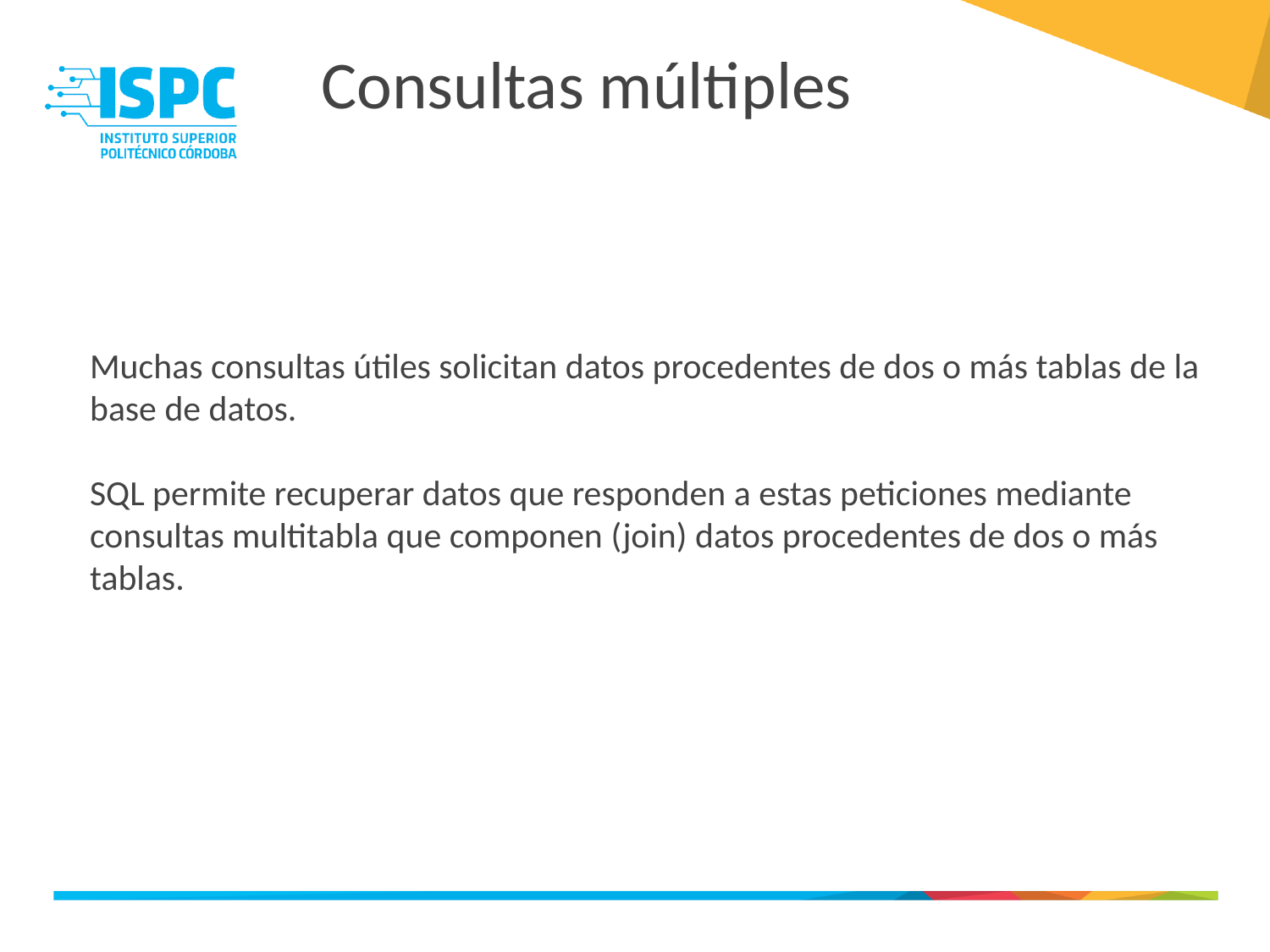

Consultas múltiples
Muchas consultas útiles solicitan datos procedentes de dos o más tablas de la base de datos.
SQL permite recuperar datos que responden a estas peticiones mediante consultas multitabla que componen (join) datos procedentes de dos o más tablas.